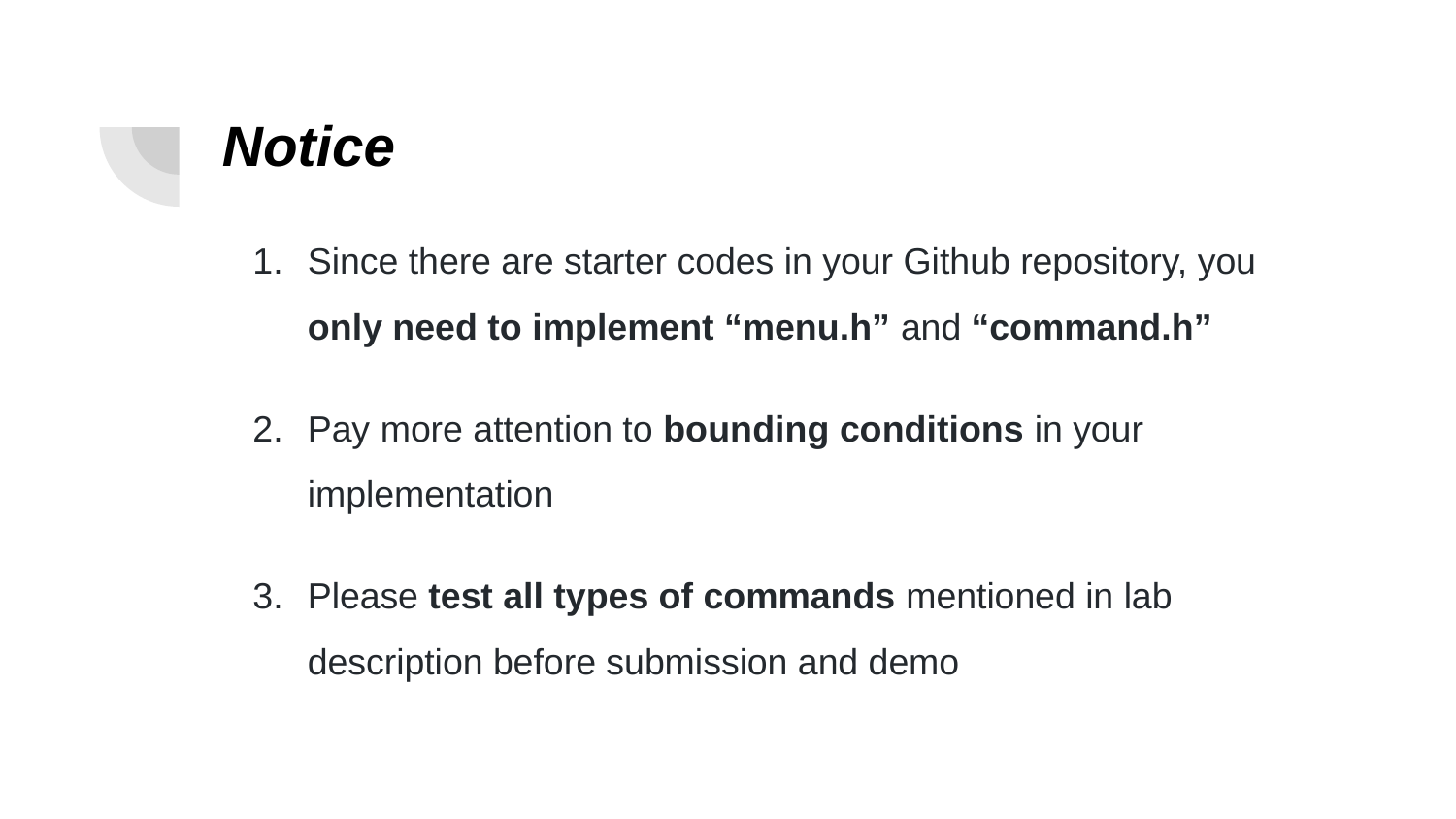

# Notice
Since there are starter codes in your Github repository, you only need to implement “menu.h” and “command.h”
Pay more attention to bounding conditions in your implementation
Please test all types of commands mentioned in lab description before submission and demo